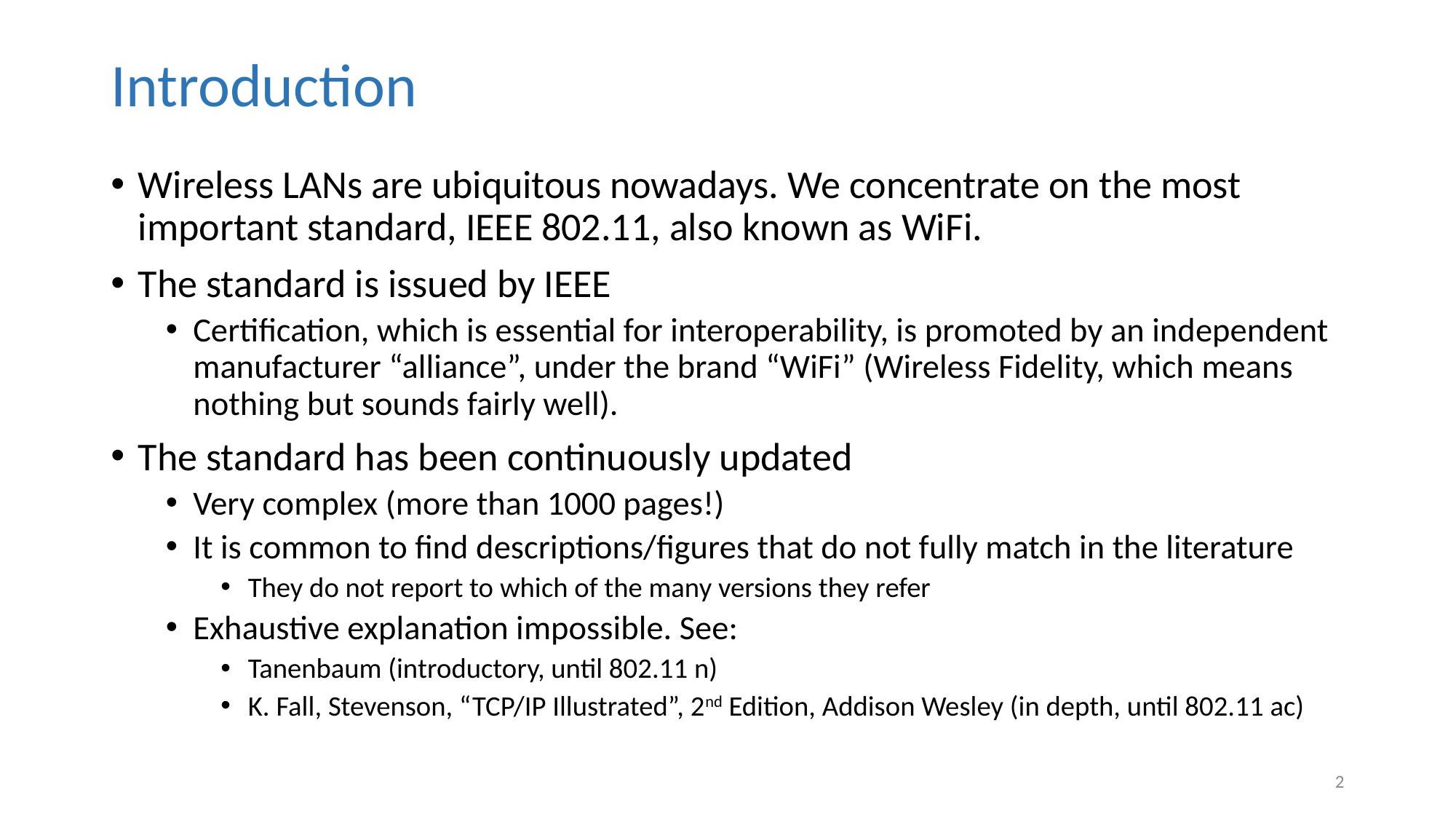

# Introduction
Wireless LANs are ubiquitous nowadays. We concentrate on the most important standard, IEEE 802.11, also known as WiFi.
The standard is issued by IEEE
Certification, which is essential for interoperability, is promoted by an independent manufacturer “alliance”, under the brand “WiFi” (Wireless Fidelity, which means nothing but sounds fairly well).
The standard has been continuously updated
Very complex (more than 1000 pages!)
It is common to find descriptions/figures that do not fully match in the literature
They do not report to which of the many versions they refer
Exhaustive explanation impossible. See:
Tanenbaum (introductory, until 802.11 n)
K. Fall, Stevenson, “TCP/IP Illustrated”, 2nd Edition, Addison Wesley (in depth, until 802.11 ac)

2